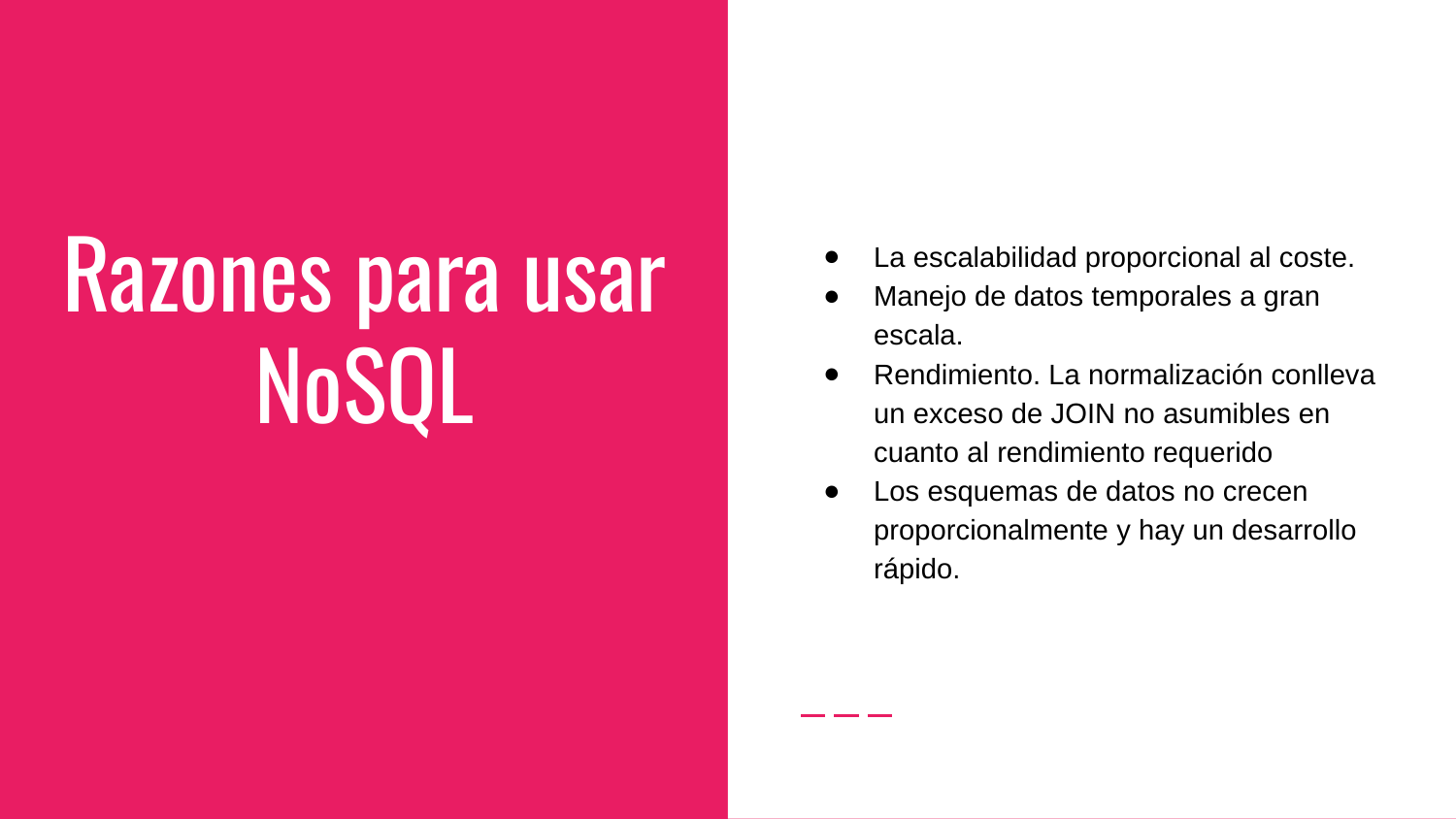

La escalabilidad proporcional al coste.
Manejo de datos temporales a gran escala.
Rendimiento. La normalización conlleva un exceso de JOIN no asumibles en cuanto al rendimiento requerido
Los esquemas de datos no crecen proporcionalmente y hay un desarrollo rápido.
# Razones para usar NoSQL